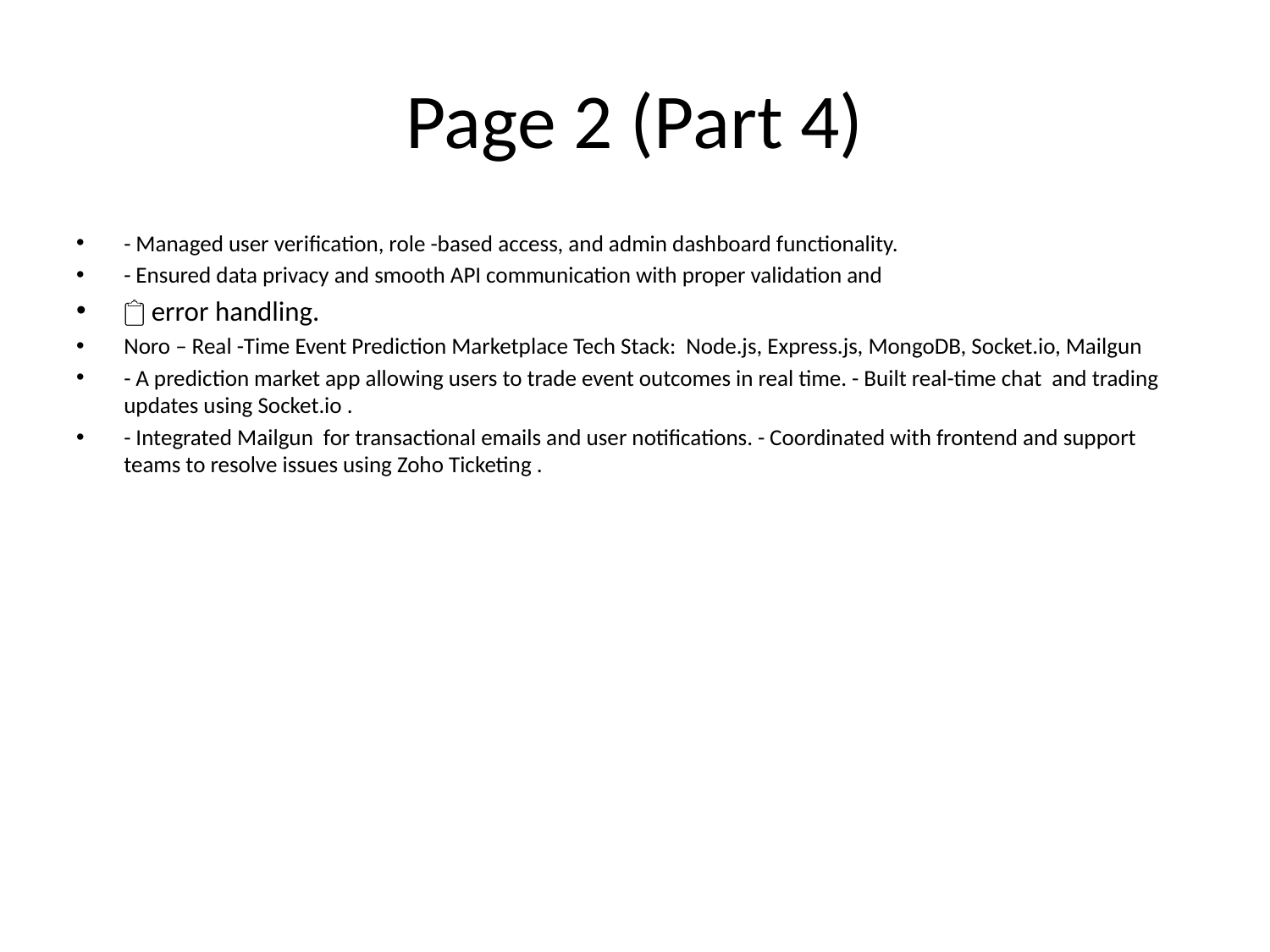

# Page 2 (Part 4)
- Managed user verification, role -based access, and admin dashboard functionality.
- Ensured data privacy and smooth API communication with proper validation and
📋 error handling.
Noro – Real -Time Event Prediction Marketplace Tech Stack:  Node.js, Express.js, MongoDB, Socket.io, Mailgun
- A prediction market app allowing users to trade event outcomes in real time. - Built real-time chat  and trading updates using Socket.io .
- Integrated Mailgun  for transactional emails and user notifications. - Coordinated with frontend and support teams to resolve issues using Zoho Ticketing .